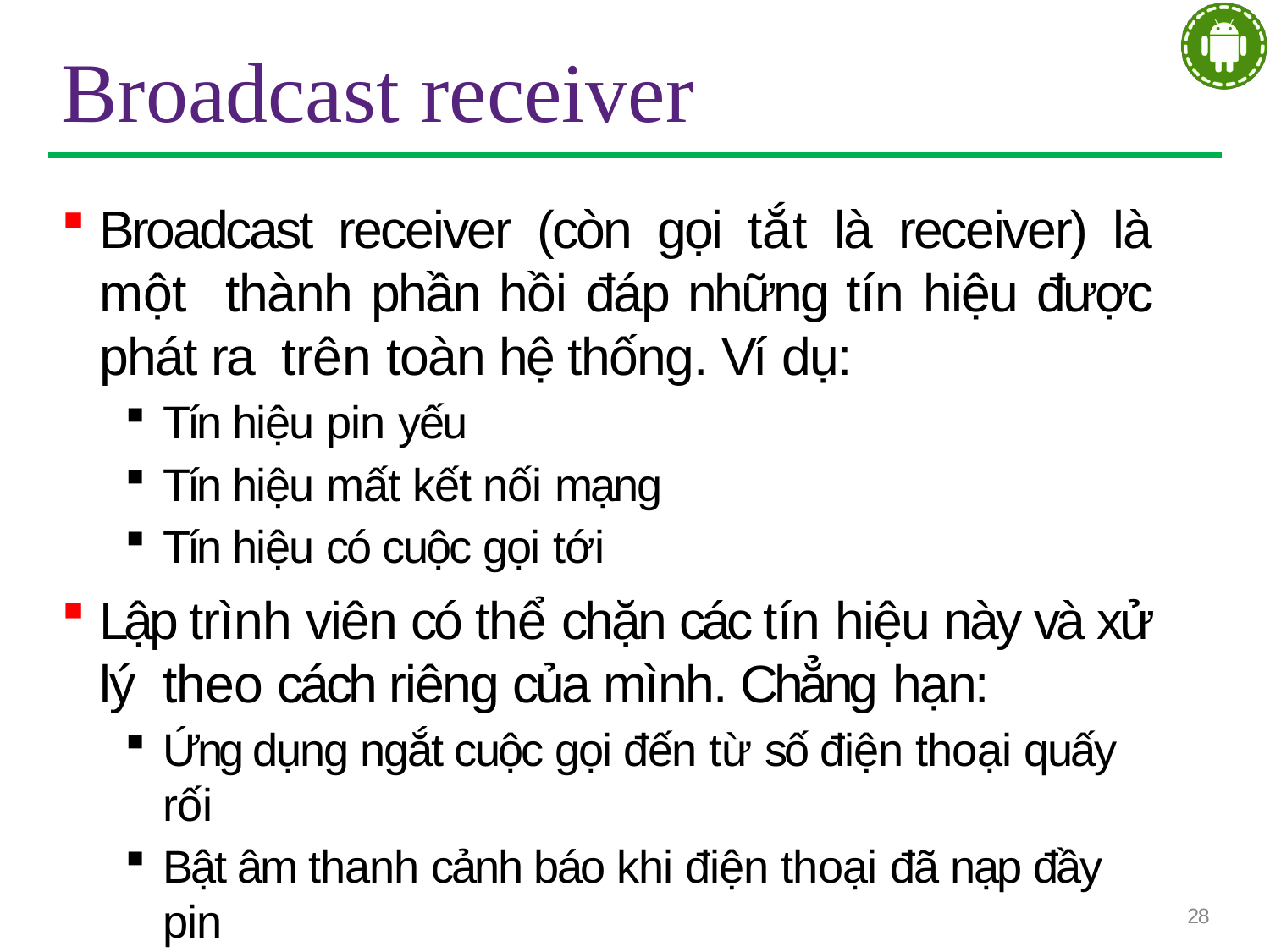

# Broadcast receiver
Broadcast receiver (còn gọi tắt là receiver) là một  thành phần hồi đáp những tín hiệu được phát ra  trên toàn hệ thống. Ví dụ:
Tín hiệu pin yếu
Tín hiệu mất kết nối mạng
Tín hiệu có cuộc gọi tới
Lập trình viên có thể chặn các tín hiệu này và xử lý  theo cách riêng của mình. Chẳng hạn:
Ứng dụng ngắt cuộc gọi đến từ số điện thoại quấy rối
Bật âm thanh cảnh báo khi điện thoại đã nạp đầy pin
28